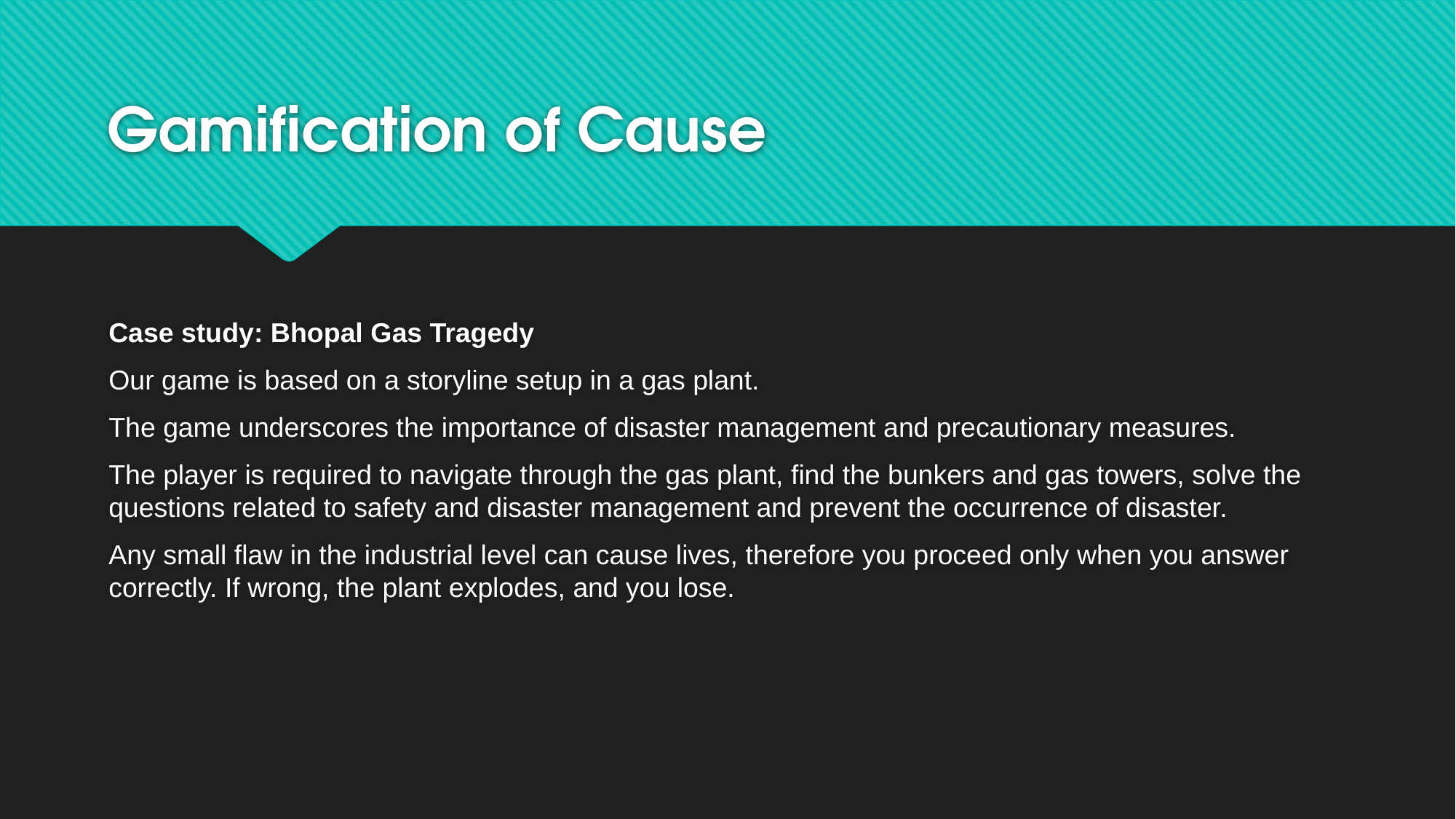

# Gamification of Cause
Case study: Bhopal Gas Tragedy
Our game is based on a storyline setup in a gas plant.
The game underscores the importance of disaster management and precautionary measures.
The player is required to navigate through the gas plant, find the bunkers and gas towers, solve the questions related to safety and disaster management and prevent the occurrence of disaster.
Any small flaw in the industrial level can cause lives, therefore you proceed only when you answer correctly. If wrong, the plant explodes, and you lose.